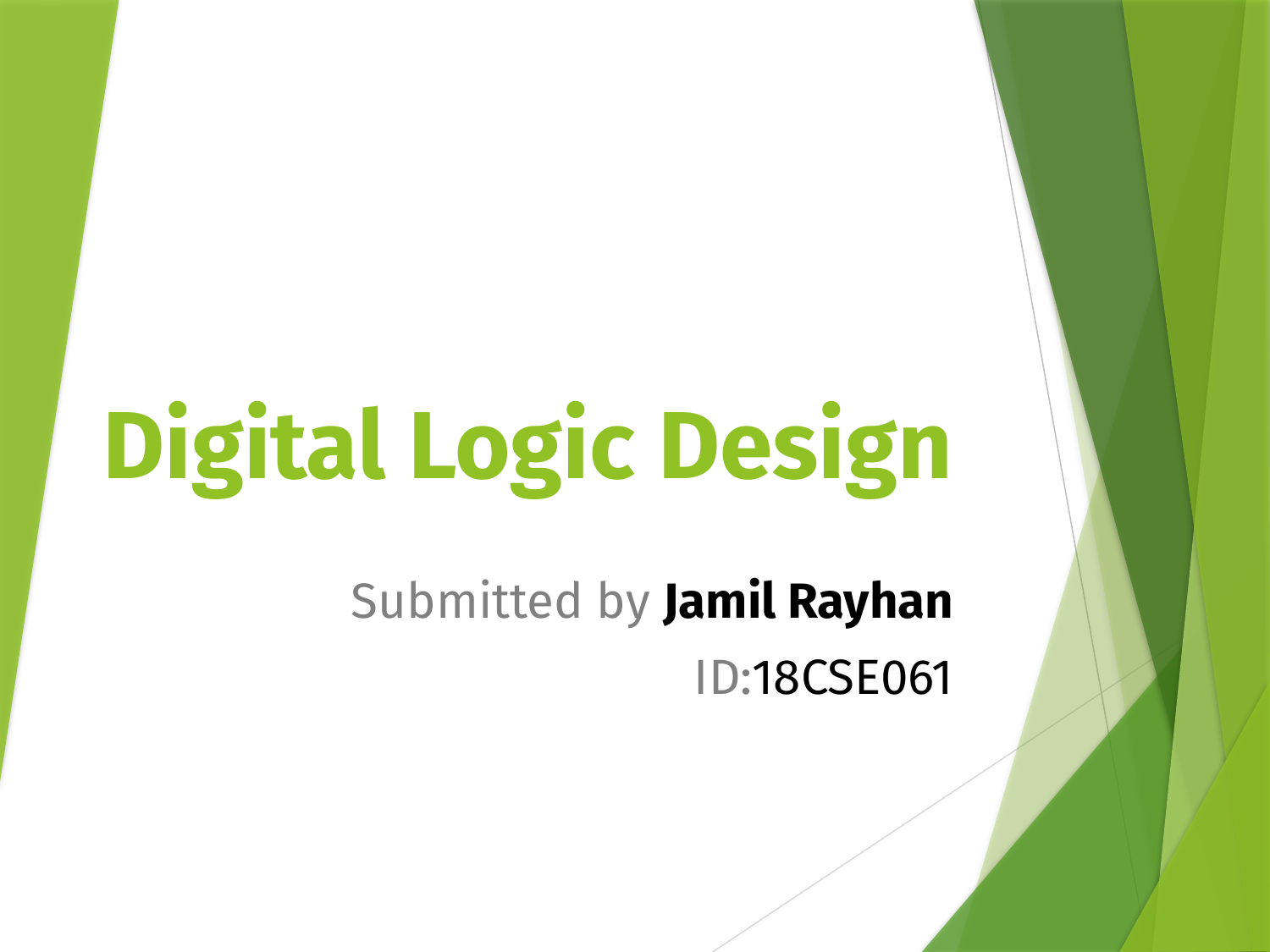

# Digital Logic Design
Submitted by Jamil Rayhan
ID:18CSE061